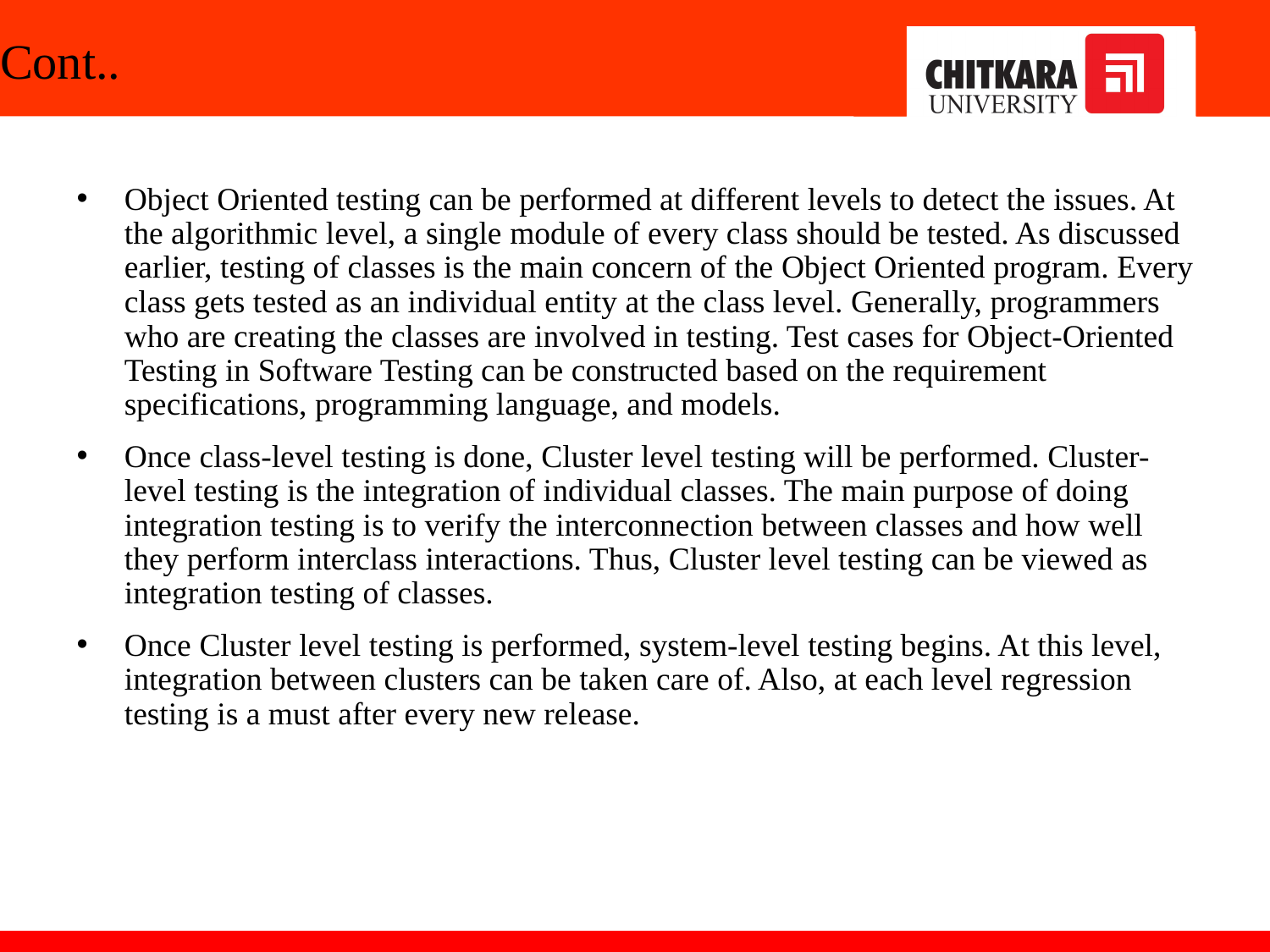

# Cont..
Object Oriented testing can be performed at different levels to detect the issues. At the algorithmic level, a single module of every class should be tested. As discussed earlier, testing of classes is the main concern of the Object Oriented program. Every class gets tested as an individual entity at the class level. Generally, programmers who are creating the classes are involved in testing. Test cases for Object-Oriented Testing in Software Testing can be constructed based on the requirement specifications, programming language, and models.
Once class-level testing is done, Cluster level testing will be performed. Cluster-level testing is the integration of individual classes. The main purpose of doing integration testing is to verify the interconnection between classes and how well they perform interclass interactions. Thus, Cluster level testing can be viewed as integration testing of classes.
Once Cluster level testing is performed, system-level testing begins. At this level, integration between clusters can be taken care of. Also, at each level regression testing is a must after every new release.